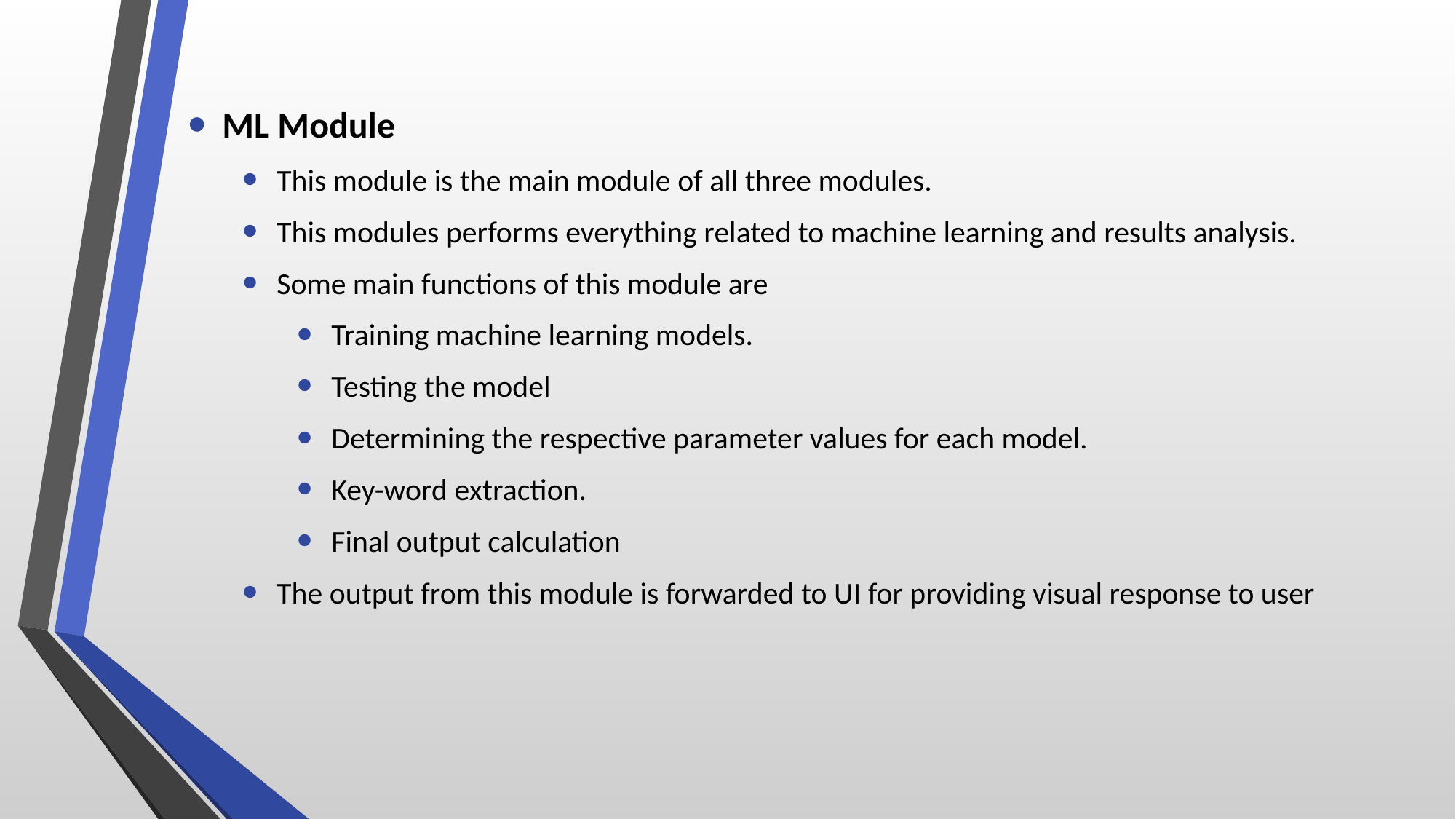

ML Module
This module is the main module of all three modules.
This modules performs everything related to machine learning and results analysis.
Some main functions of this module are
Training machine learning models.
Testing the model
Determining the respective parameter values for each model.
Key-word extraction.
Final output calculation
The output from this module is forwarded to UI for providing visual response to user